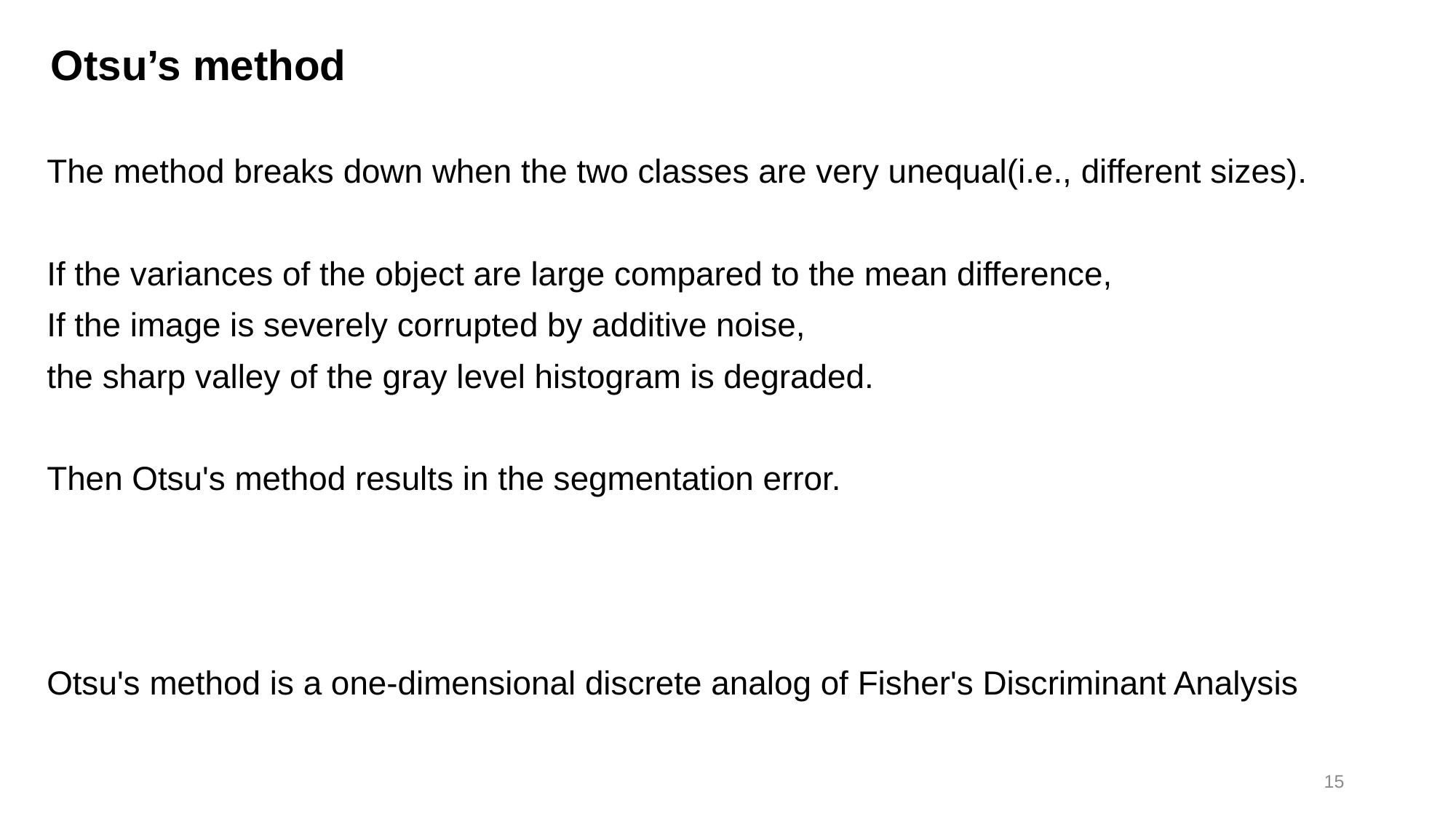

Otsu’s method
The method breaks down when the two classes are very unequal(i.e., different sizes).

If the variances of the object are large compared to the mean difference,
If the image is severely corrupted by additive noise,
the sharp valley of the gray level histogram is degraded.

Then Otsu's method results in the segmentation error.

Otsu's method is a one-dimensional discrete analog of Fisher's Discriminant Analysis

15